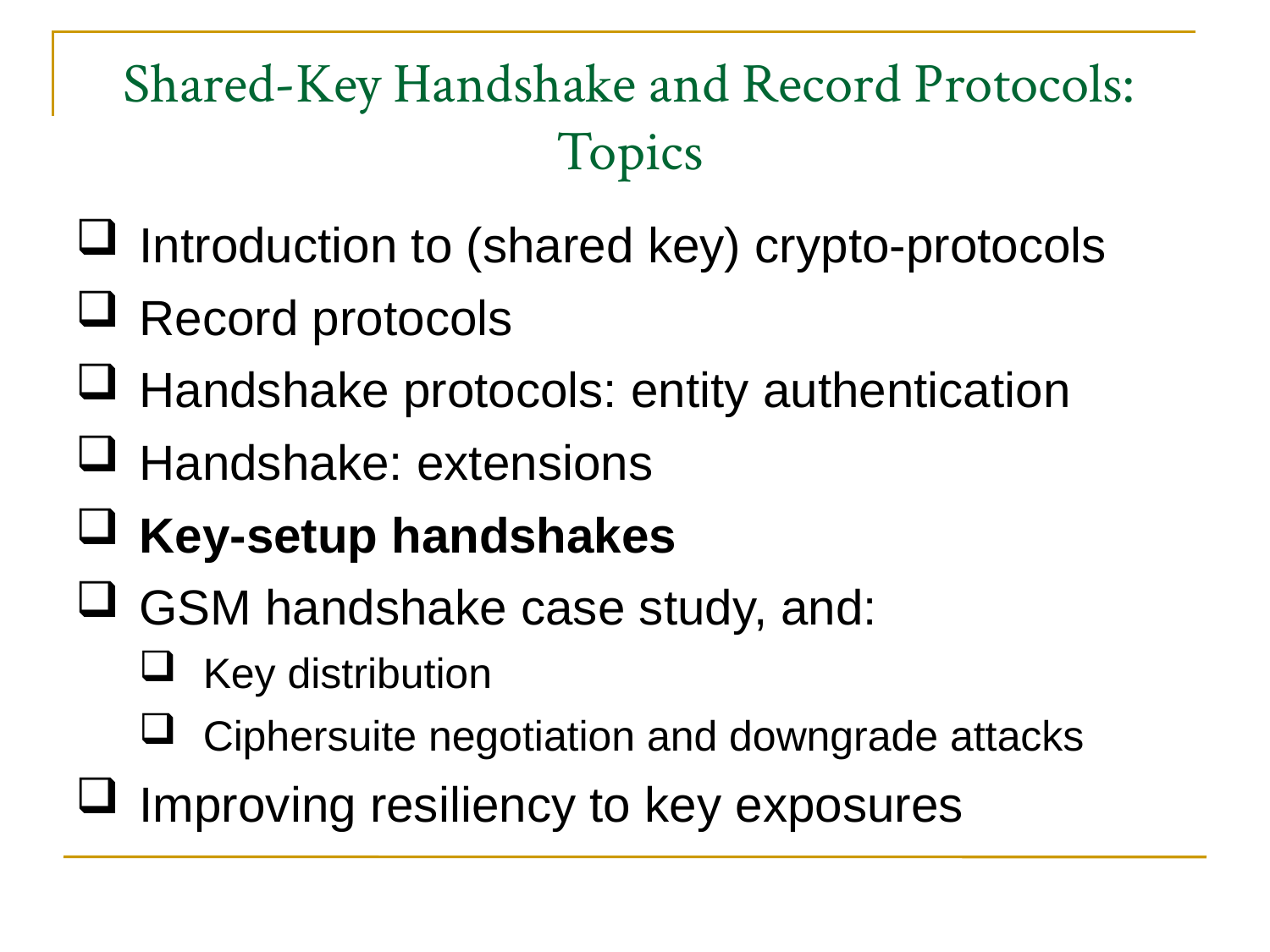

# Shared-Key Handshake and Record Protocols: Topics
Introduction to (shared key) crypto-protocols
Record protocols
Handshake protocols: entity authentication
Handshake: extensions
Key-setup handshakes
GSM handshake case study, and:
Key distribution
Ciphersuite negotiation and downgrade attacks
Improving resiliency to key exposures